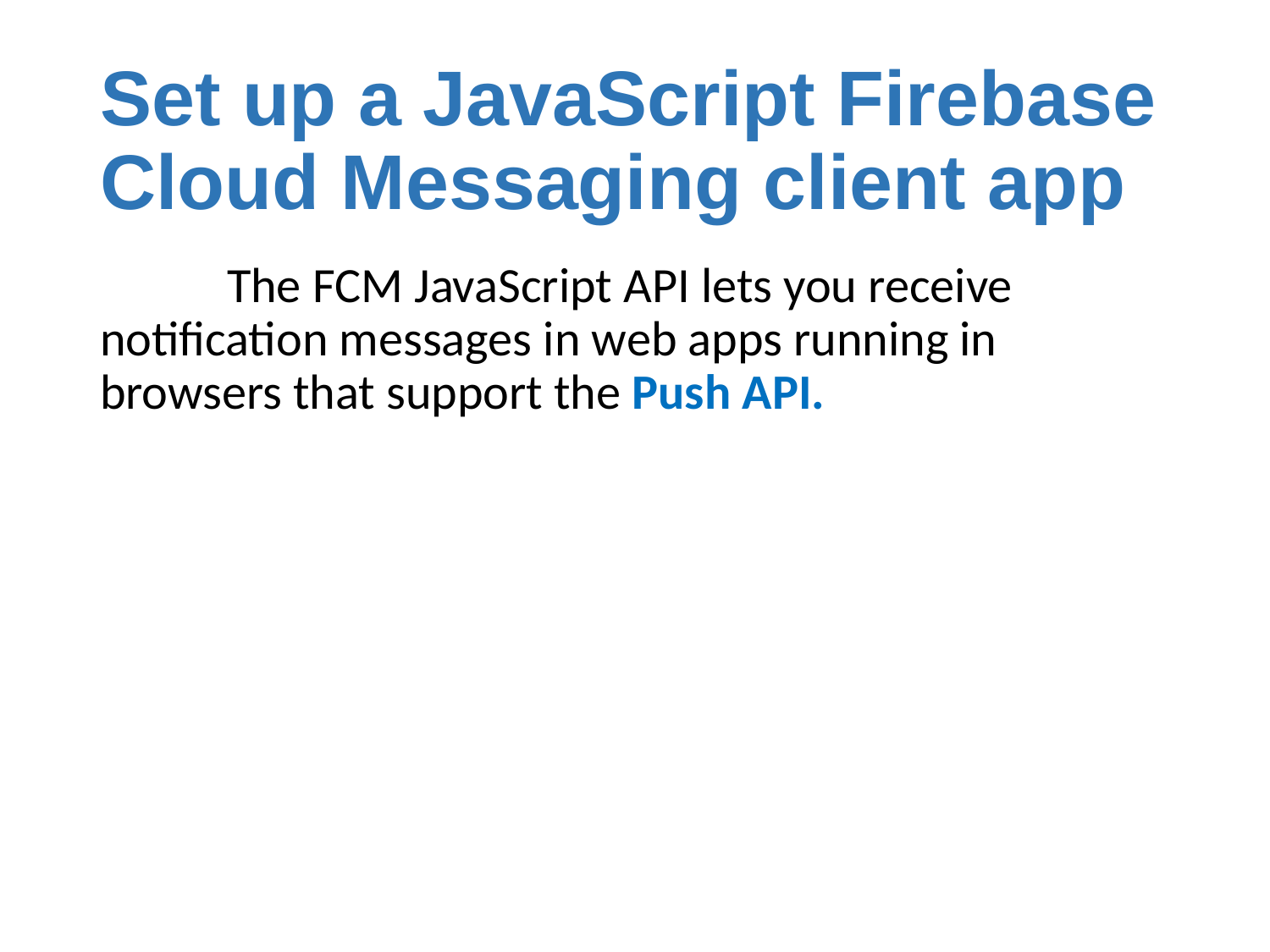

# Set up a JavaScript Firebase Cloud Messaging client app
	The FCM JavaScript API lets you receive notification messages in web apps running in browsers that support the Push API.